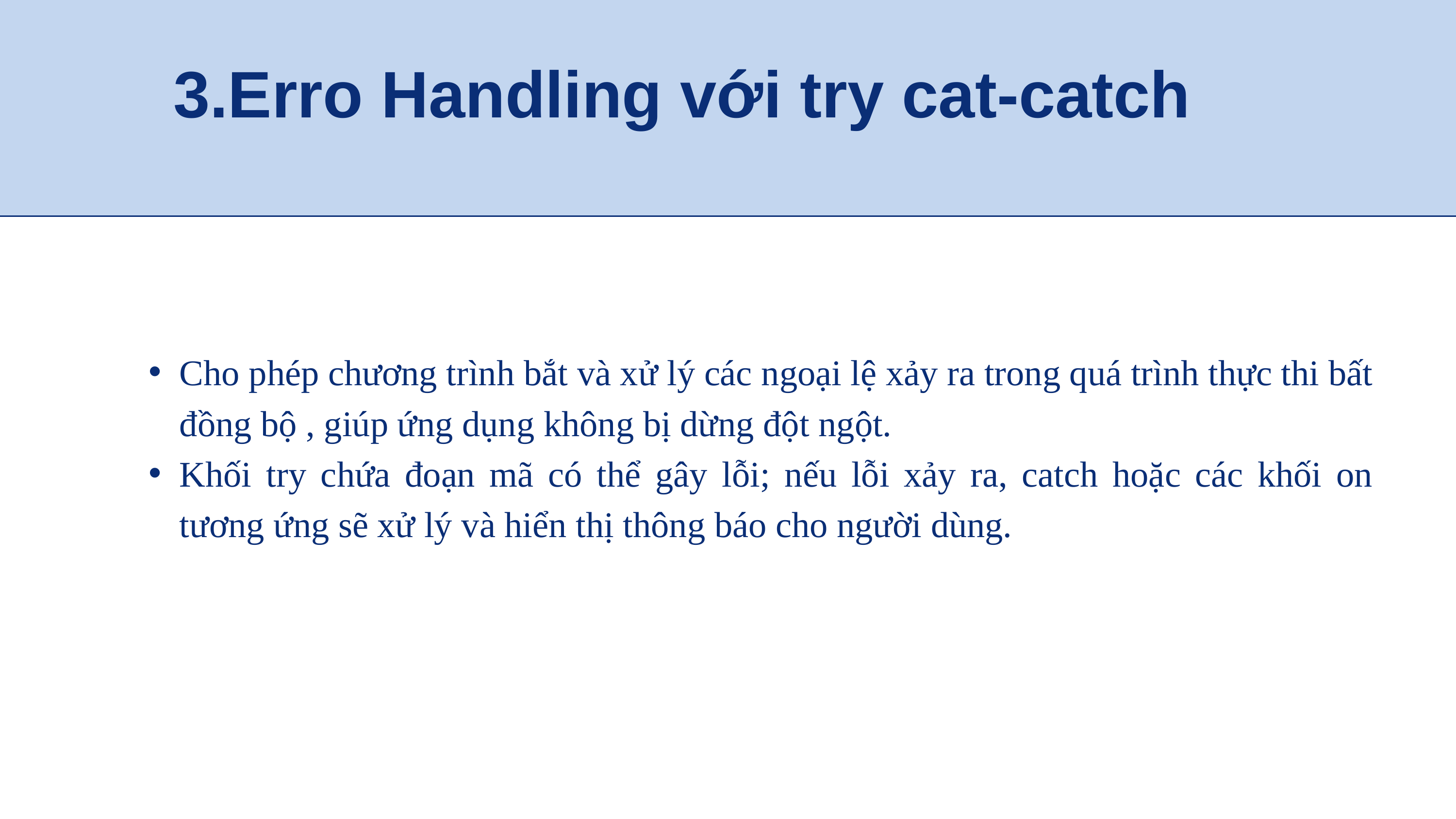

3.Erro Handling với try cat-catch
Cho phép chương trình bắt và xử lý các ngoại lệ xảy ra trong quá trình thực thi bất đồng bộ , giúp ứng dụng không bị dừng đột ngột.
Khối try chứa đoạn mã có thể gây lỗi; nếu lỗi xảy ra, catch hoặc các khối on tương ứng sẽ xử lý và hiển thị thông báo cho người dùng.